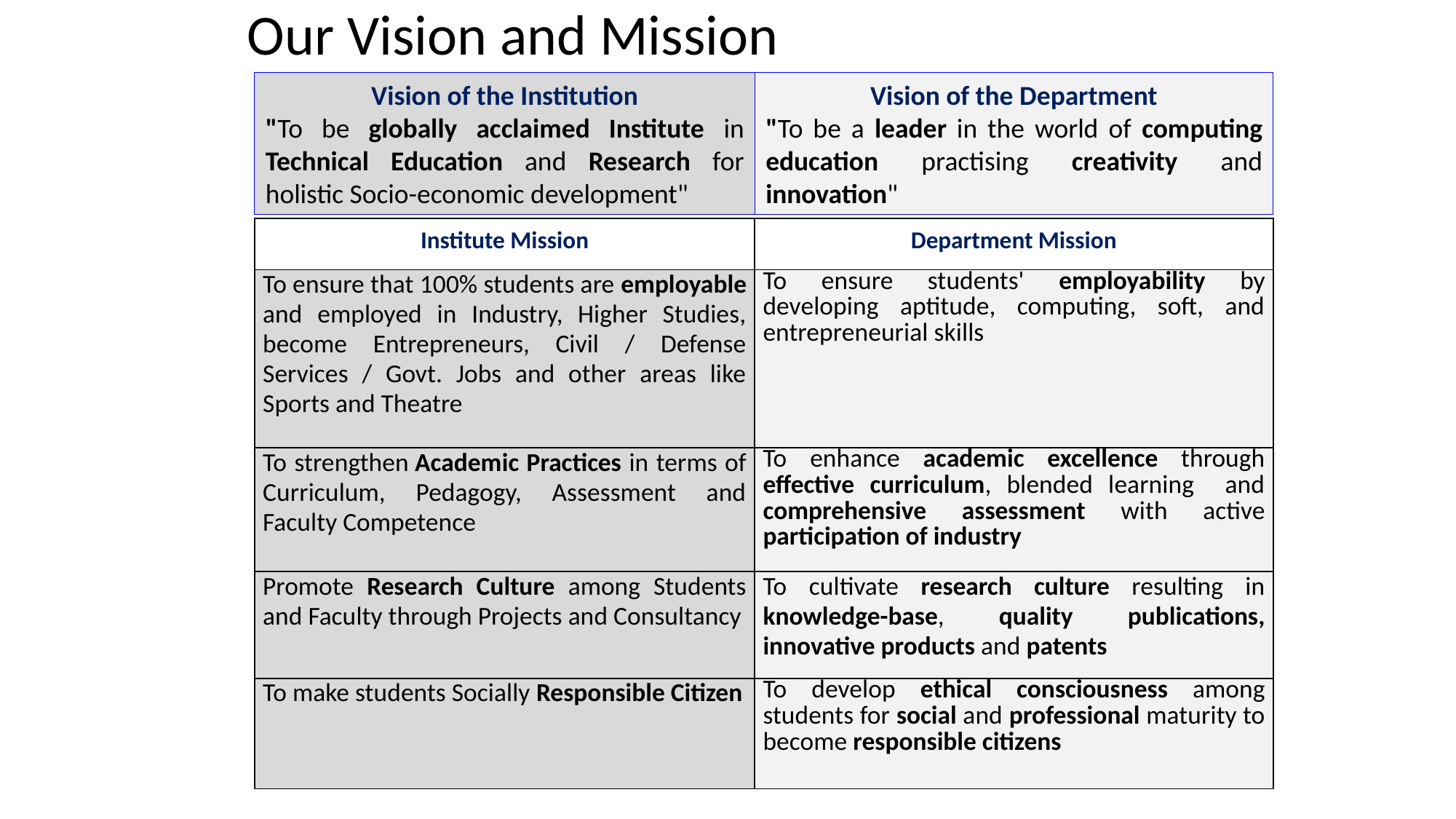

# Our Vision and Mission
Vision of the Institution
"To be globally acclaimed Institute in Technical Education and Research for holistic Socio-economic development"
Vision of the Department
"To be a leader in the world of computing education practising creativity and innovation"
| Institute Mission | Department Mission |
| --- | --- |
| To ensure that 100% students are employable and employed in Industry, Higher Studies, become Entrepreneurs, Civil / Defense Services / Govt. Jobs and other areas like Sports and Theatre | To ensure students' employability by developing aptitude, computing, soft, and entrepreneurial skills |
| To strengthen Academic Practices in terms of Curriculum, Pedagogy, Assessment and Faculty Competence | To enhance academic excellence through effective curriculum, blended learning and comprehensive assessment with active participation of industry |
| Promote Research Culture among Students and Faculty through Projects and Consultancy | To cultivate research culture resulting in knowledge-base, quality publications, innovative products and patents |
| To make students Socially Responsible Citizen | To develop ethical consciousness among students for social and professional maturity to become responsible citizens |
3